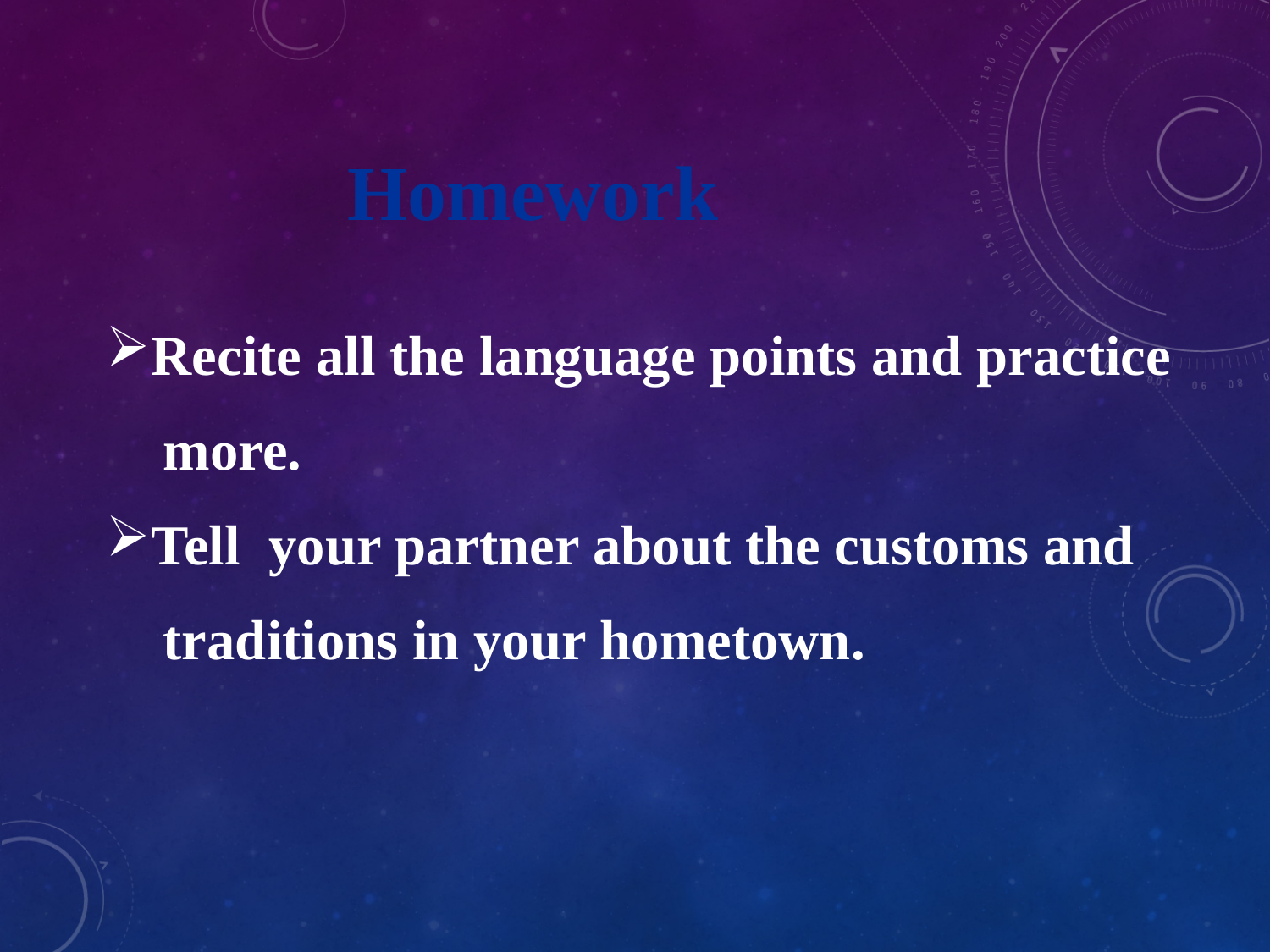

Homework
Recite all the language points and practice
    more.
Tell  your partner about the customs and
    traditions in your hometown.